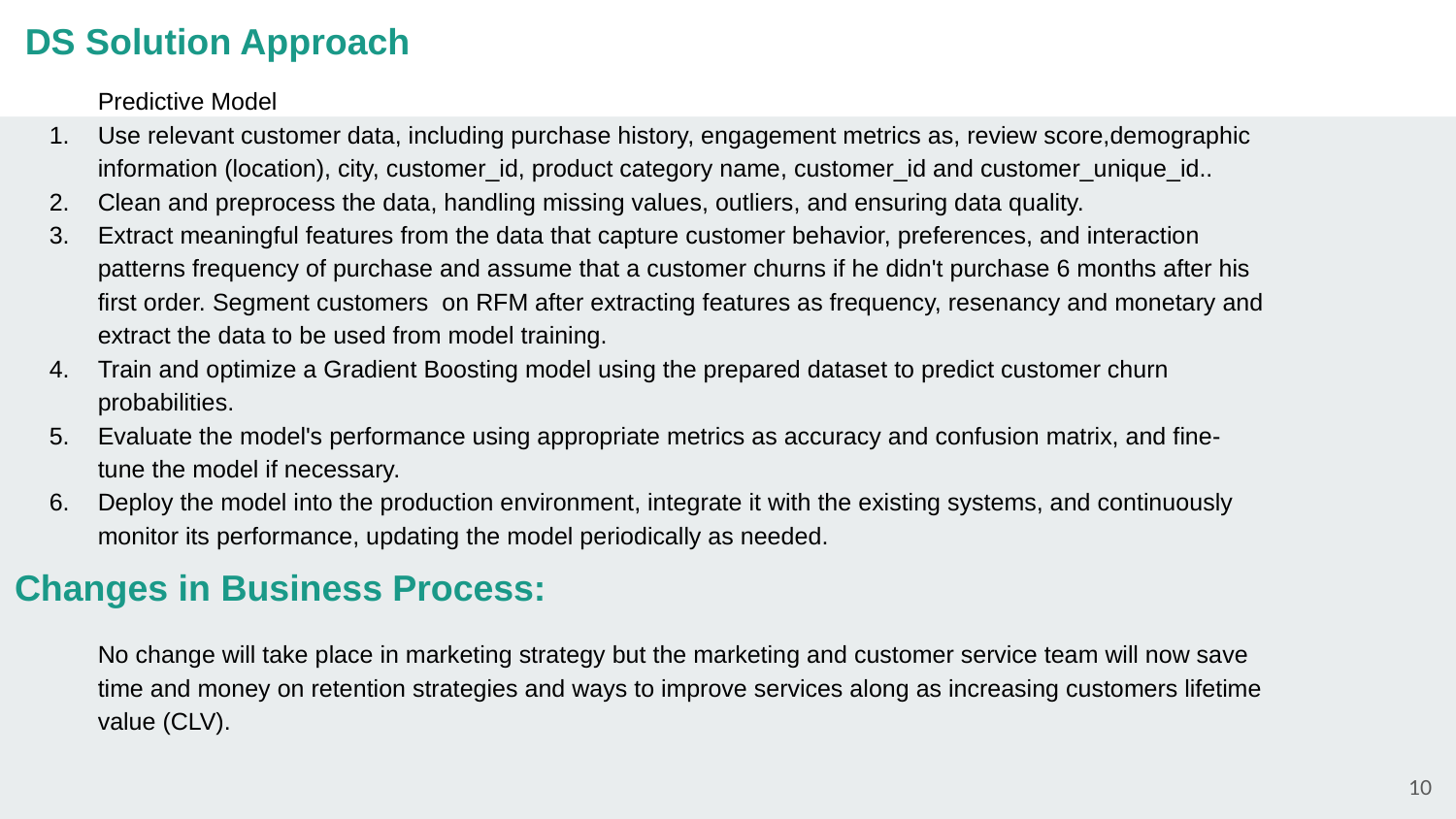

DS Solution Approach

Predictive Model
Use relevant customer data, including purchase history, engagement metrics as, review score,demographic information (location), city, customer_id, product category name, customer_id and customer_unique_id..
Clean and preprocess the data, handling missing values, outliers, and ensuring data quality.
Extract meaningful features from the data that capture customer behavior, preferences, and interaction patterns frequency of purchase and assume that a customer churns if he didn't purchase 6 months after his first order. Segment customers  on RFM after extracting features as frequency, resenancy and monetary and extract the data to be used from model training.
Train and optimize a Gradient Boosting model using the prepared dataset to predict customer churn probabilities.
Evaluate the model's performance using appropriate metrics as accuracy and confusion matrix, and fine-tune the model if necessary.
Deploy the model into the production environment, integrate it with the existing systems, and continuously monitor its performance, updating the model periodically as needed.
Changes in Business Process:

No change will take place in marketing strategy but the marketing and customer service team will now save time and money on retention strategies and ways to improve services along as increasing customers lifetime value (CLV).
10